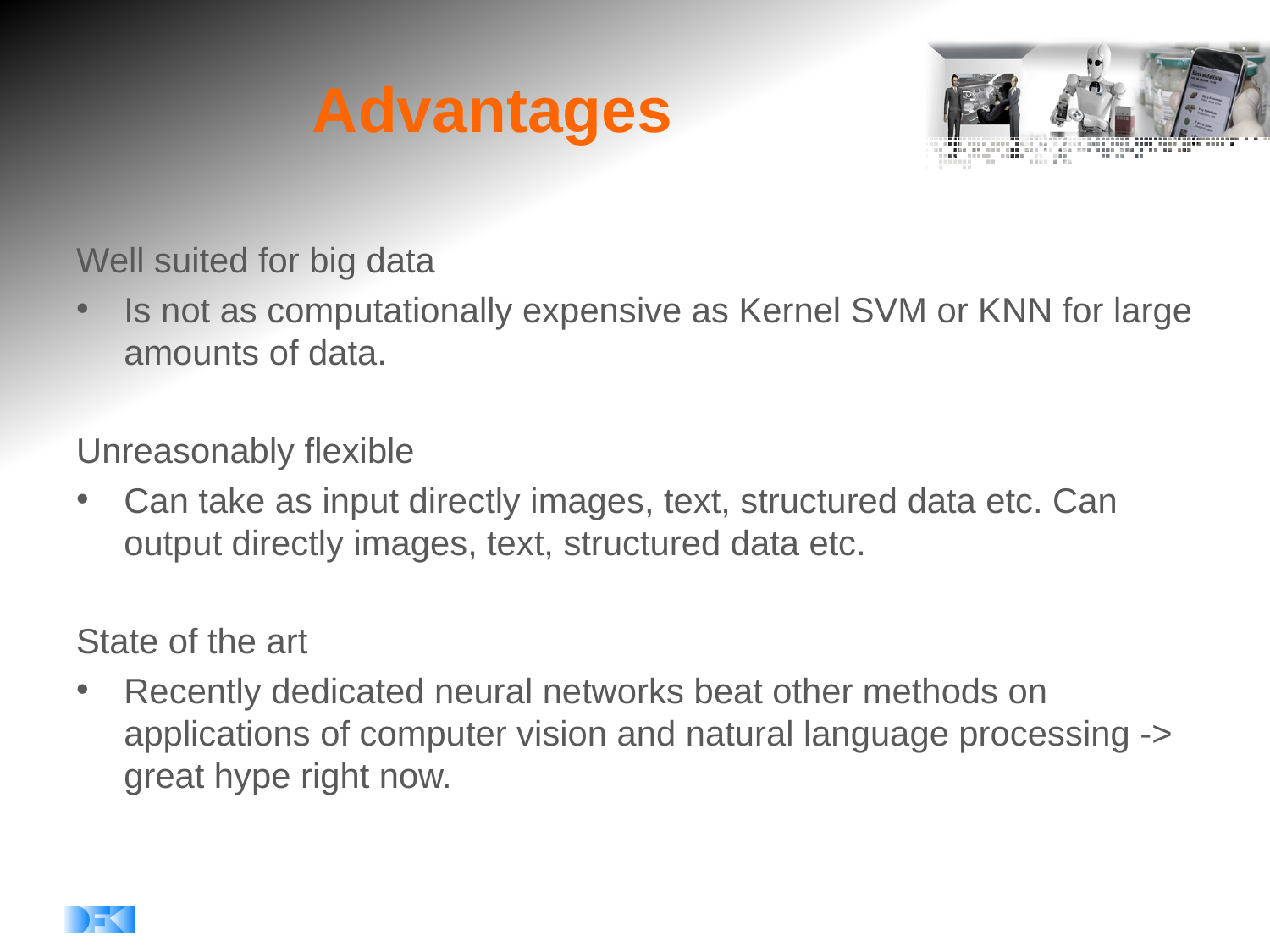

# Advantages
Well suited for big data
Is not as computationally expensive as Kernel SVM or KNN for large amounts of data.

Unreasonably flexible
Can take as input directly images, text, structured data etc. Can output directly images, text, structured data etc.

State of the art
Recently dedicated neural networks beat other methods on applications of computer vision and natural language processing -> great hype right now.